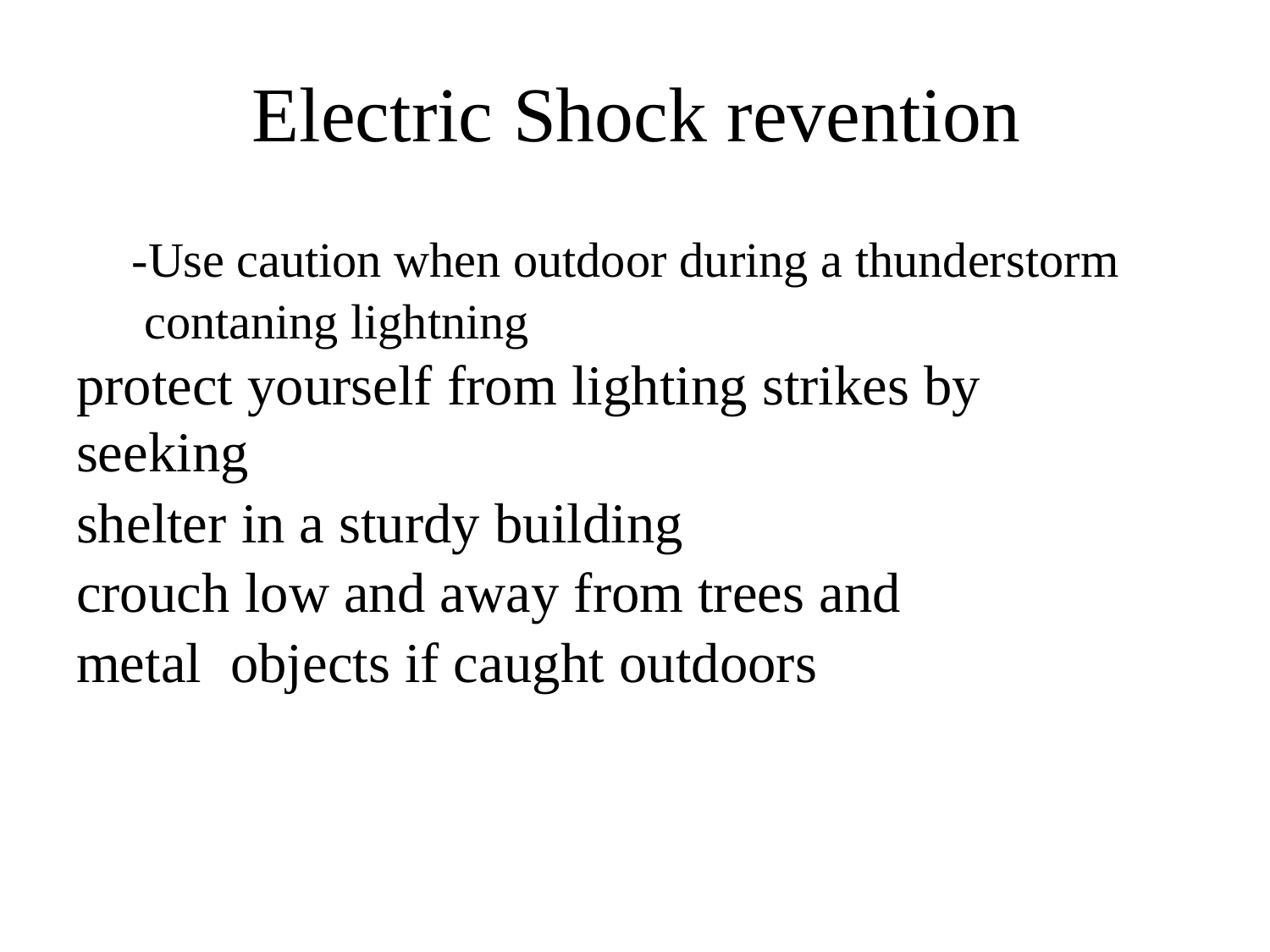

# Electric Shock revention
-Use caution when outdoor during a thunderstorm  contaning lightning
protect yourself from lighting strikes by seeking
shelter in a sturdy building
crouch low and away from trees and metal  objects if caught outdoors